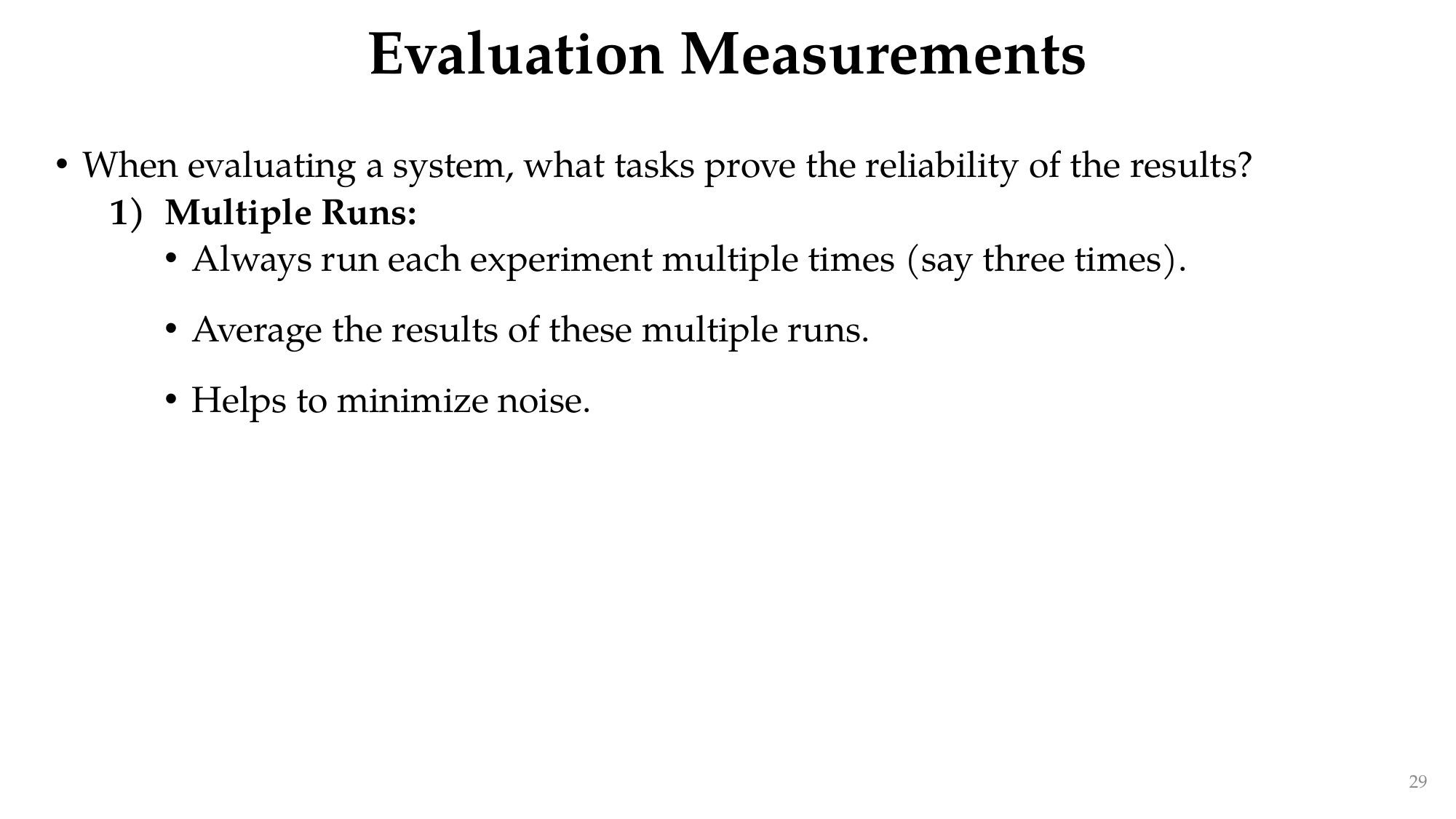

# Evaluation Measurements
When evaluating a system, what tasks prove the reliability of the results?
Multiple Runs:
Always run each experiment multiple times (say three times).

Average the results of these multiple runs.

Helps to minimize noise.

29